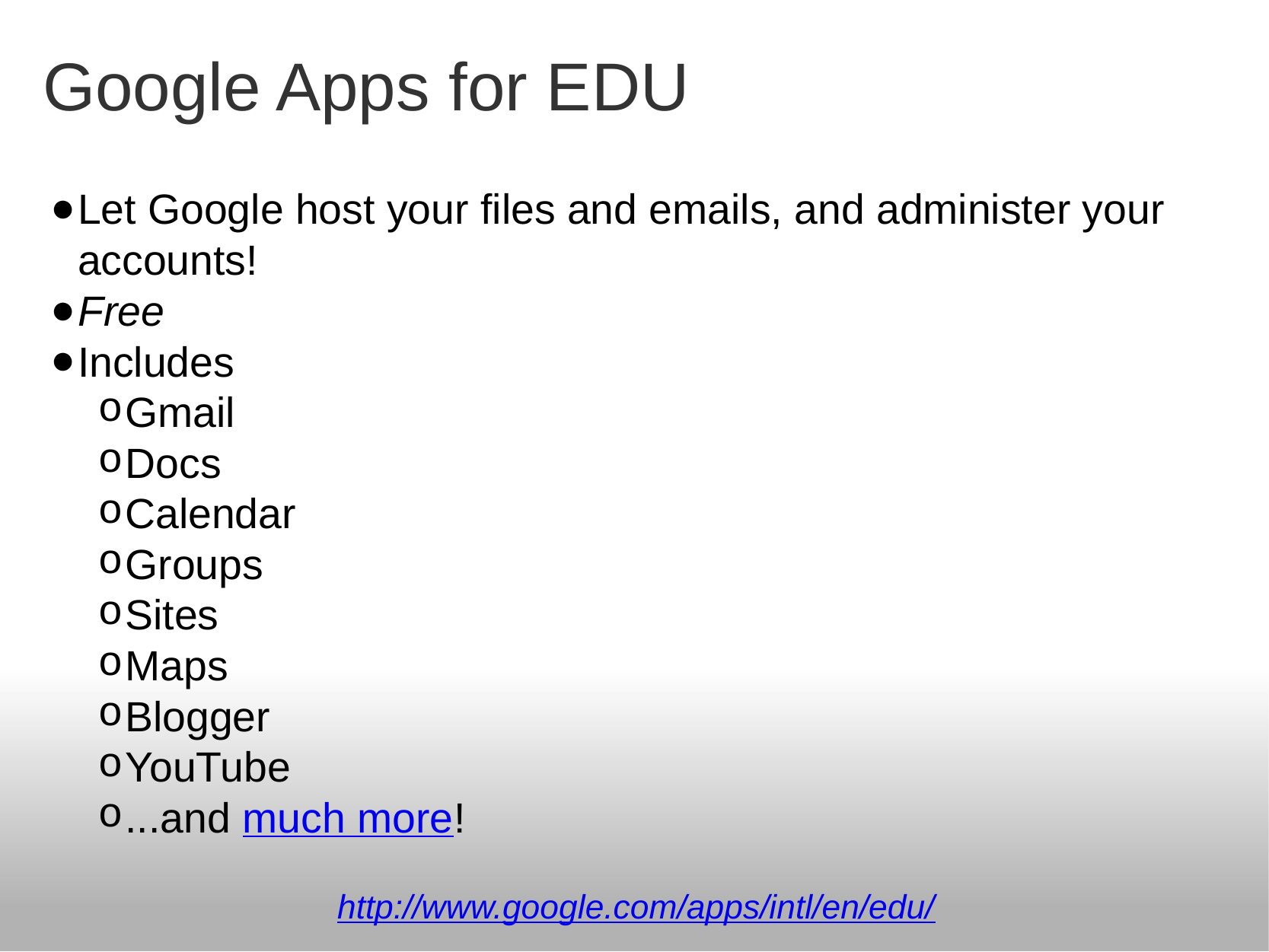

# Google Apps for EDU
Let Google host your files and emails, and administer your accounts!
Free
Includes
Gmail
Docs
Calendar
Groups
Sites
Maps
Blogger
YouTube
...and much more!
http://www.google.com/apps/intl/en/edu/